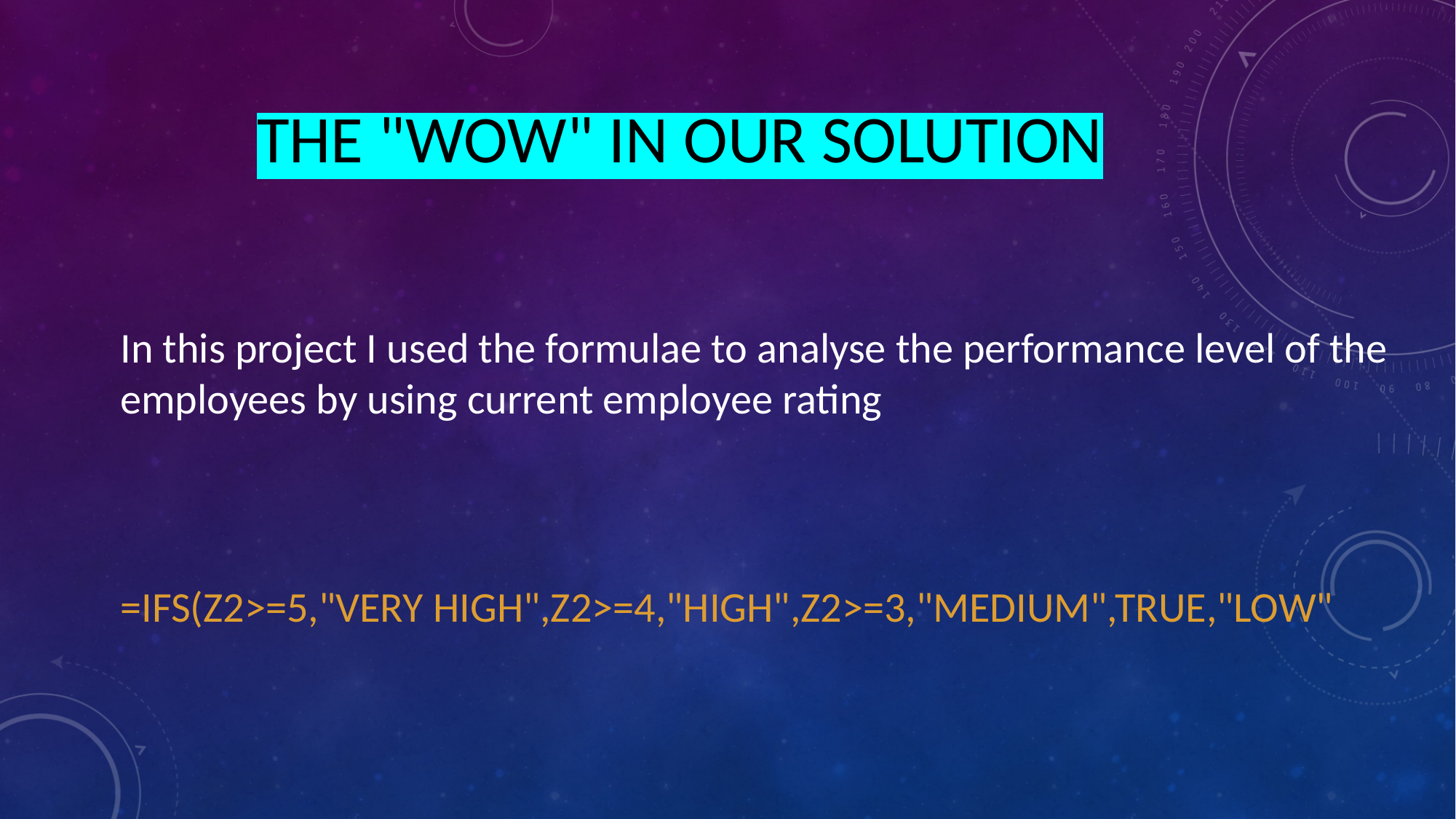

THE "WOW" IN OUR SOLUTION
In this project I used the formulae to analyse the performance level of the employees by using current employee rating
=IFS(Z2>=5,"VERY HIGH",Z2>=4,"HIGH",Z2>=3,"MEDIUM",TRUE,"LOW"